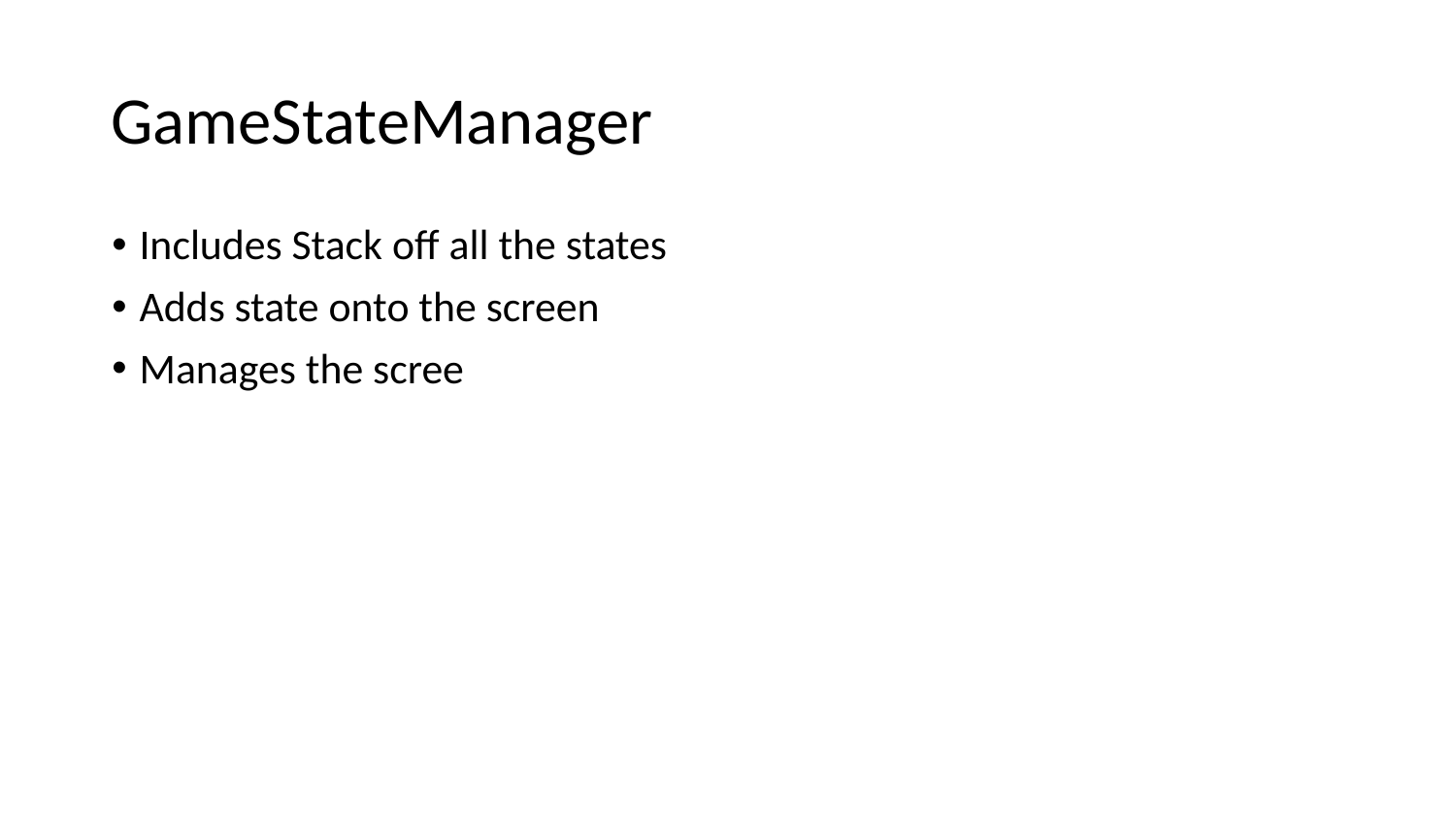

# GameStateManager
Includes Stack off all the states
Adds state onto the screen
Manages the scree